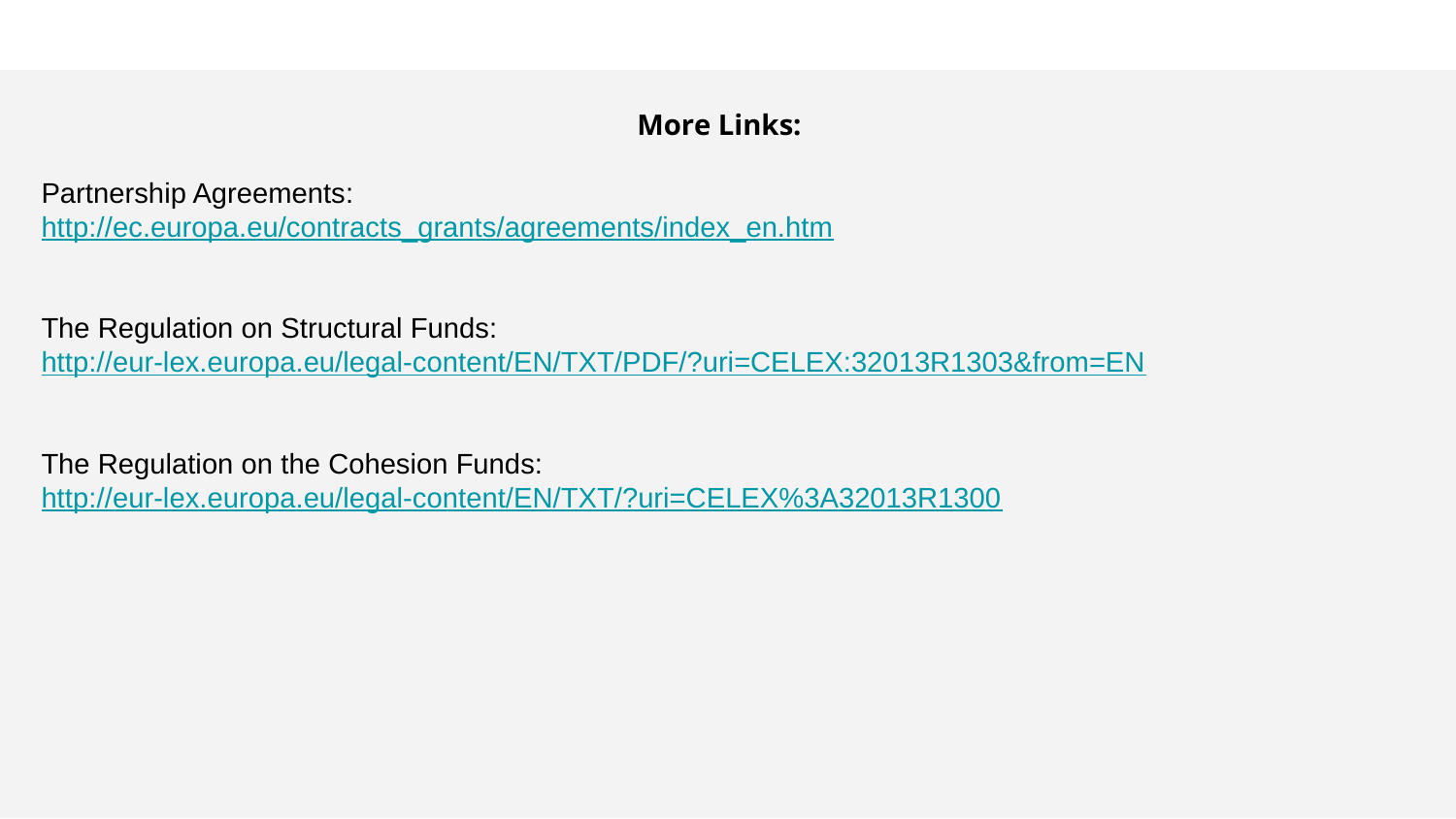

Partnership Agreements: http://ec.europa.eu/contracts_grants/agreements/index_en.htm

More Links:

Partnership Agreements:
http://ec.europa.eu/contracts_grants/agreements/index_en.htm

The Regulation on Structural Funds:
http://eur-lex.europa.eu/legal-content/EN/TXT/PDF/?uri=CELEX:32013R1303&from=EN

The Regulation on the Cohesion Funds:
http://eur-lex.europa.eu/legal-content/EN/TXT/?uri=CELEX%3A32013R1300